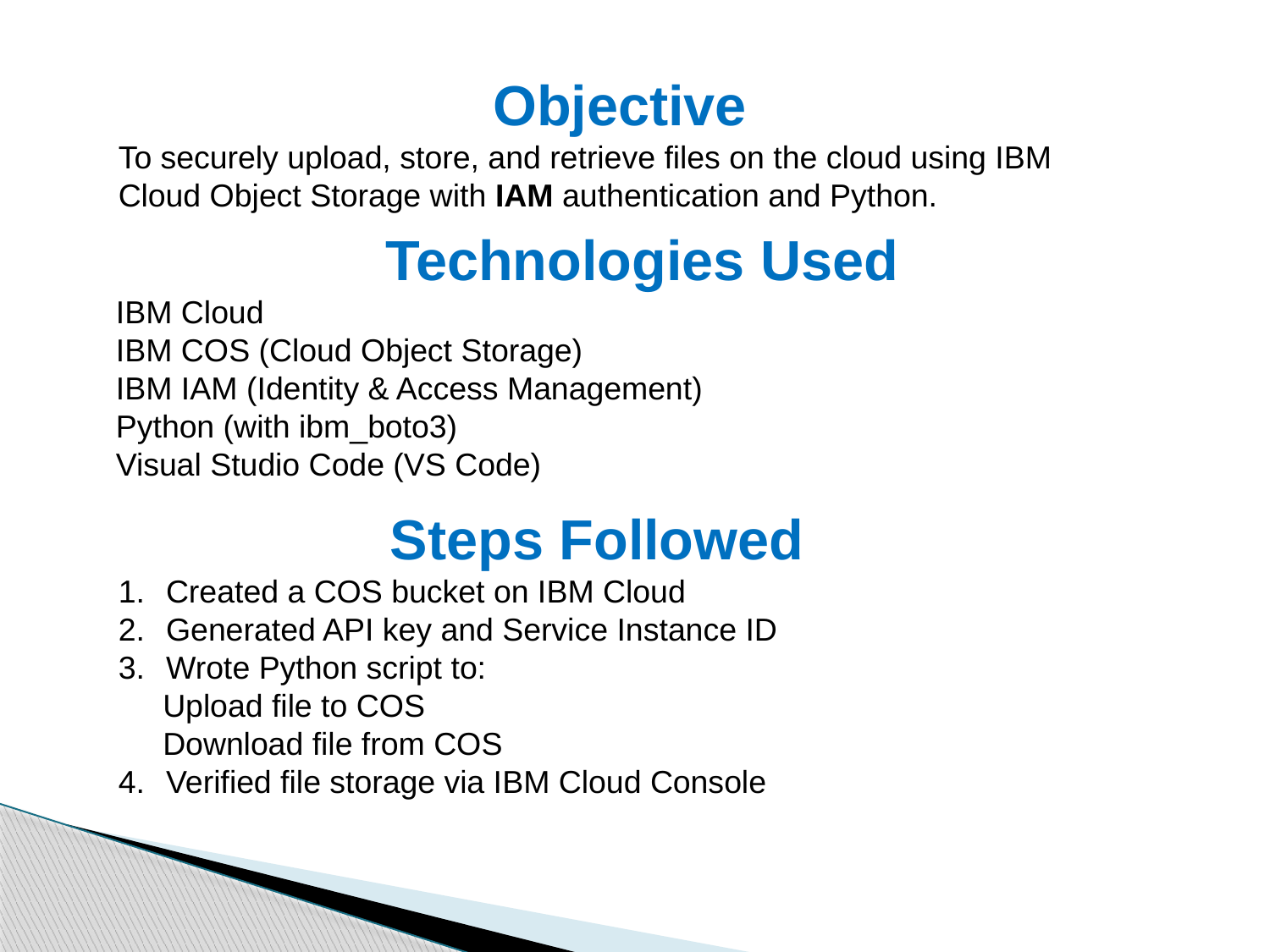

Objective
To securely upload, store, and retrieve files on the cloud using IBM Cloud Object Storage with IAM authentication and Python.

 Technologies Used
IBM Cloud
IBM COS (Cloud Object Storage)
IBM IAM (Identity & Access Management)
Python (with ibm_boto3)
Visual Studio Code (VS Code)
 Steps Followed
Created a COS bucket on IBM Cloud
Generated API key and Service Instance ID
Wrote Python script to:
     Upload file to COS
     Download file from COS
Verified file storage via IBM Cloud Console